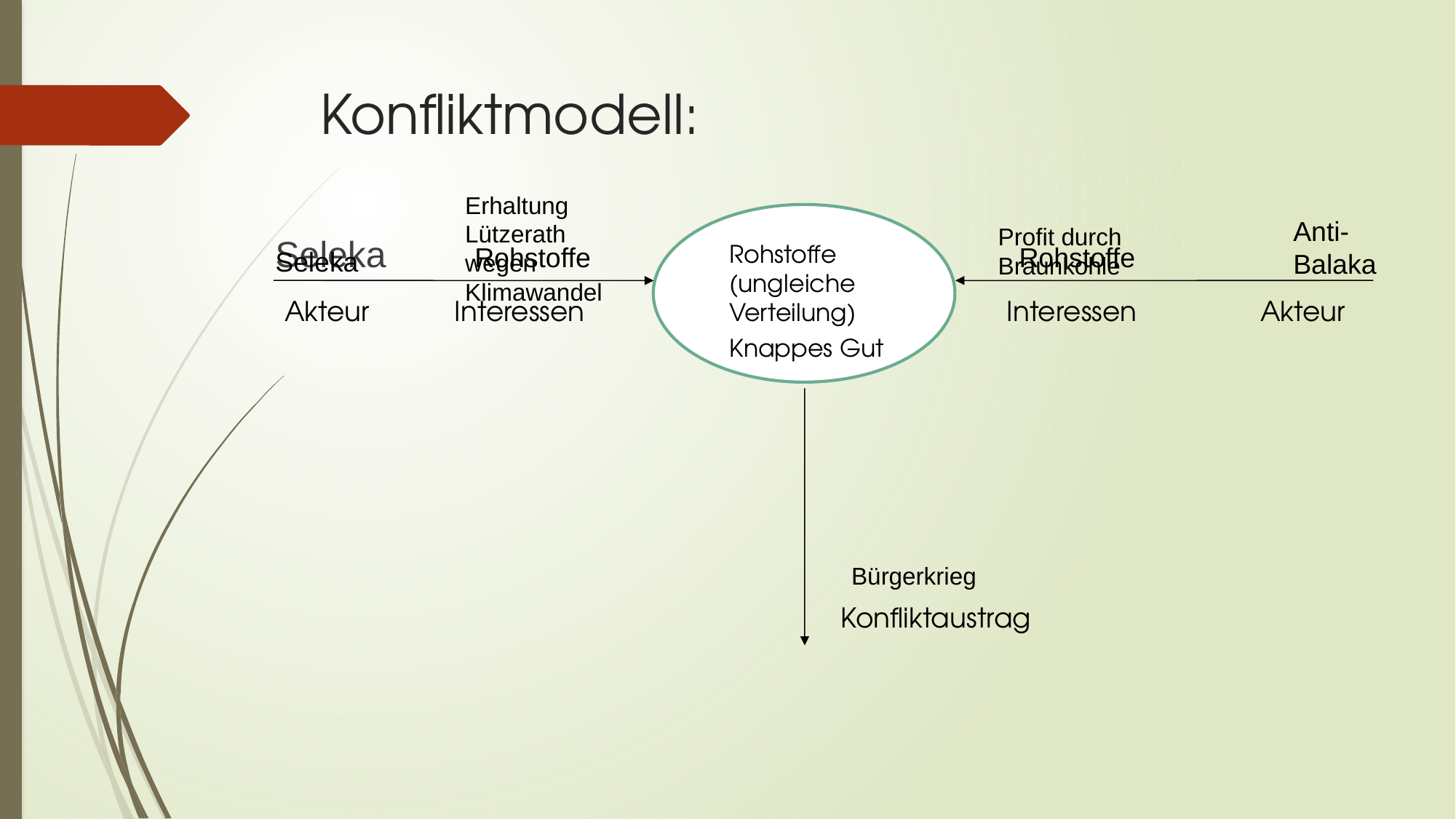

# Konfliktmodell:
Erhaltung Lützerath wegen Klimawandel

Rohstoffe
(ungleiche
Verteilung)

Anti-Balaka
Profit durch Braunkohle
Seleka
Rohstoffe
Rohstoffe
Seleka

Akteur
Interessen
Interessen
Akteur
Knappes Gut

Bürgerkrieg
Konfliktaustrag